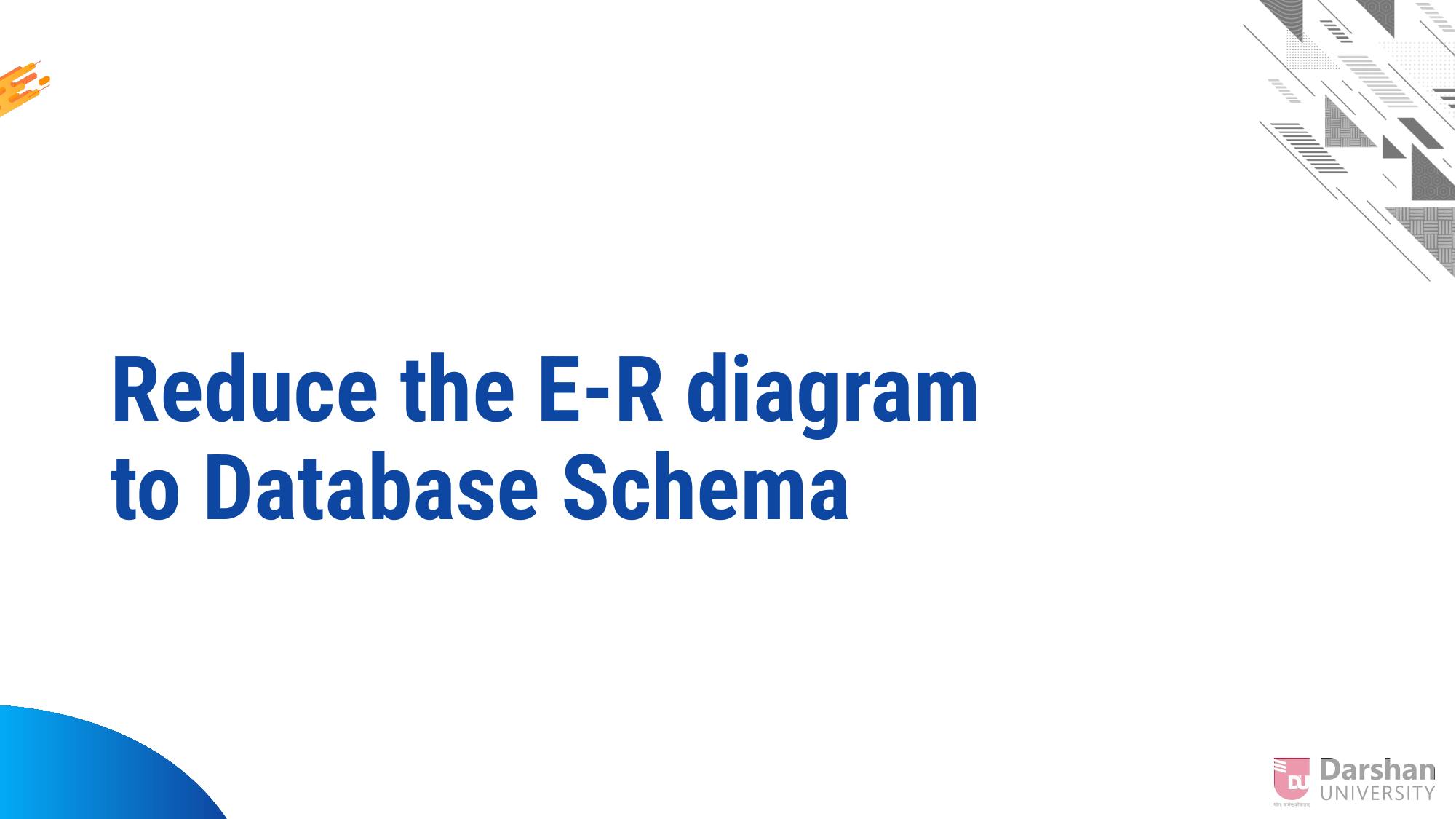

# Reduce the E-R diagram to Database Schema